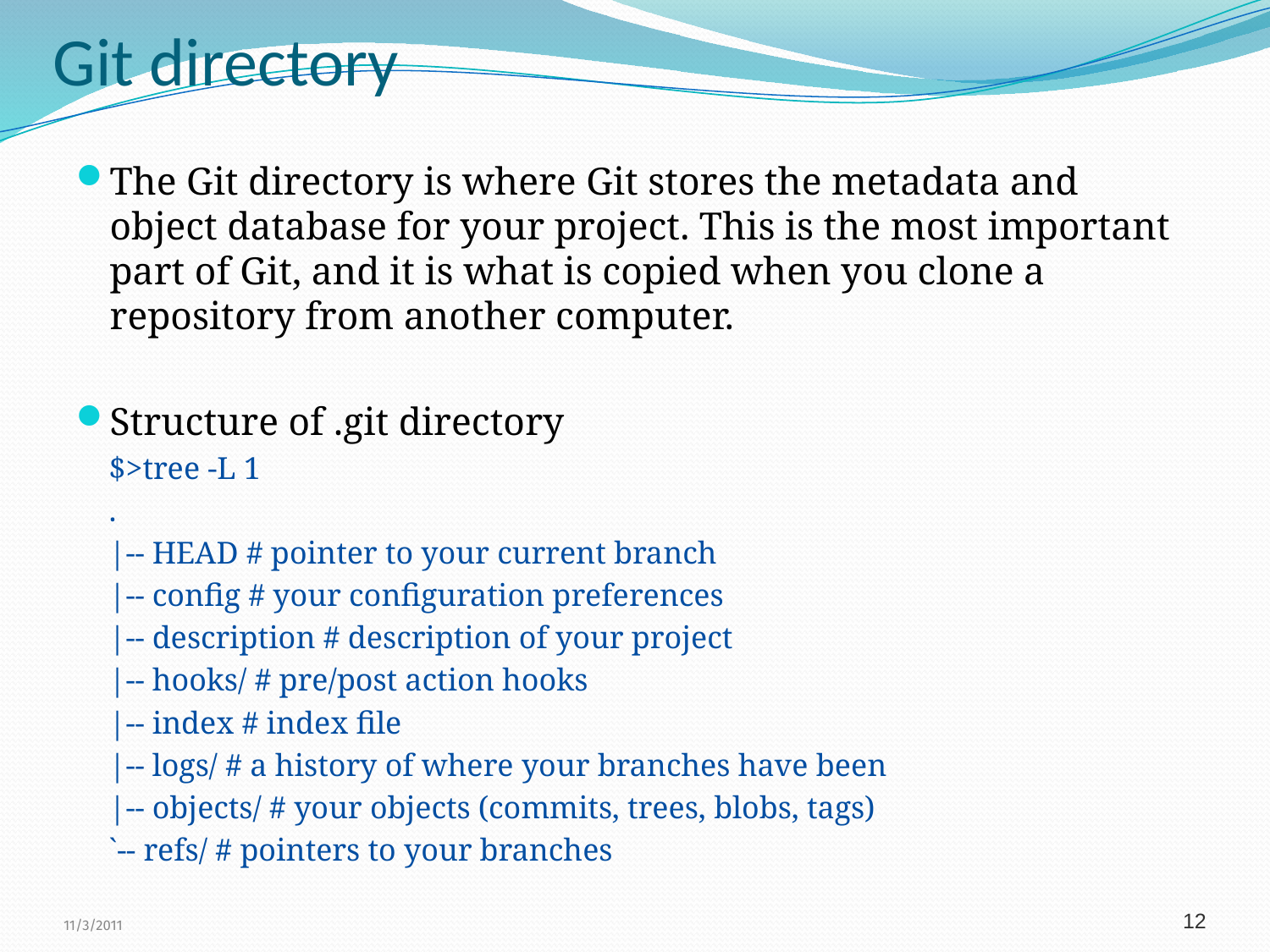

# Git directory
The Git directory is where Git stores the metadata and object database for your project. This is the most important part of Git, and it is what is copied when you clone a repository from another computer.

Structure of .git directory
$>tree -L 1
.
|-- HEAD # pointer to your current branch
|-- config # your configuration preferences
|-- description # description of your project
|-- hooks/ # pre/post action hooks
|-- index # index file
|-- logs/ # a history of where your branches have been
|-- objects/ # your objects (commits, trees, blobs, tags)
`-- refs/ # pointers to your branches
11/3/2011
12